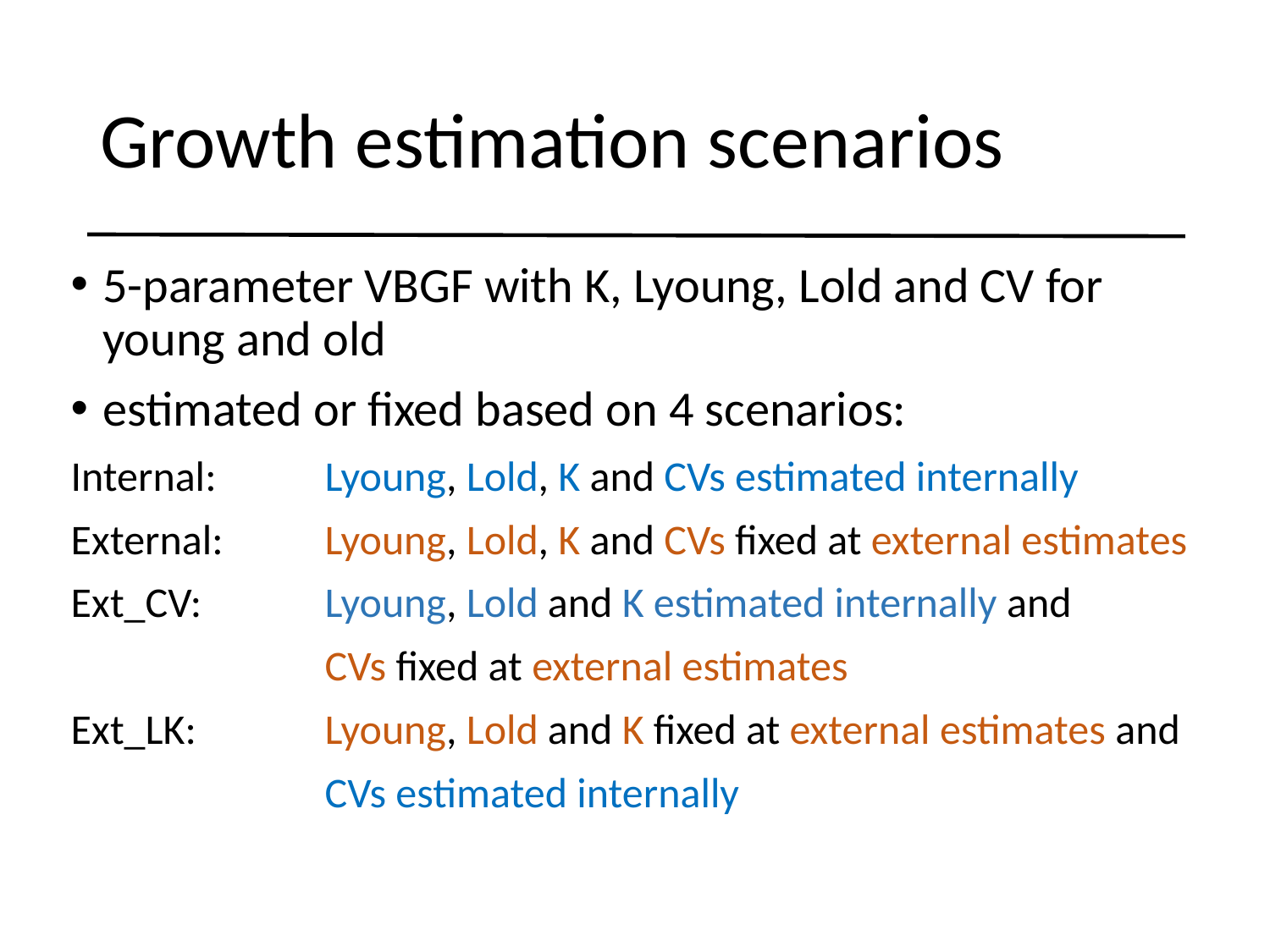

# Growth estimation scenarios
5-parameter VBGF with K, Lyoung, Lold and CV for young and old
estimated or fixed based on 4 scenarios:
Internal:	Lyoung, Lold, K and CVs estimated internally
External:	Lyoung, Lold, K and CVs fixed at external estimates
Ext_CV:	Lyoung, Lold and K estimated internally and
	 	CVs fixed at external estimates
Ext_LK: 	Lyoung, Lold and K fixed at external estimates and
	 	CVs estimated internally